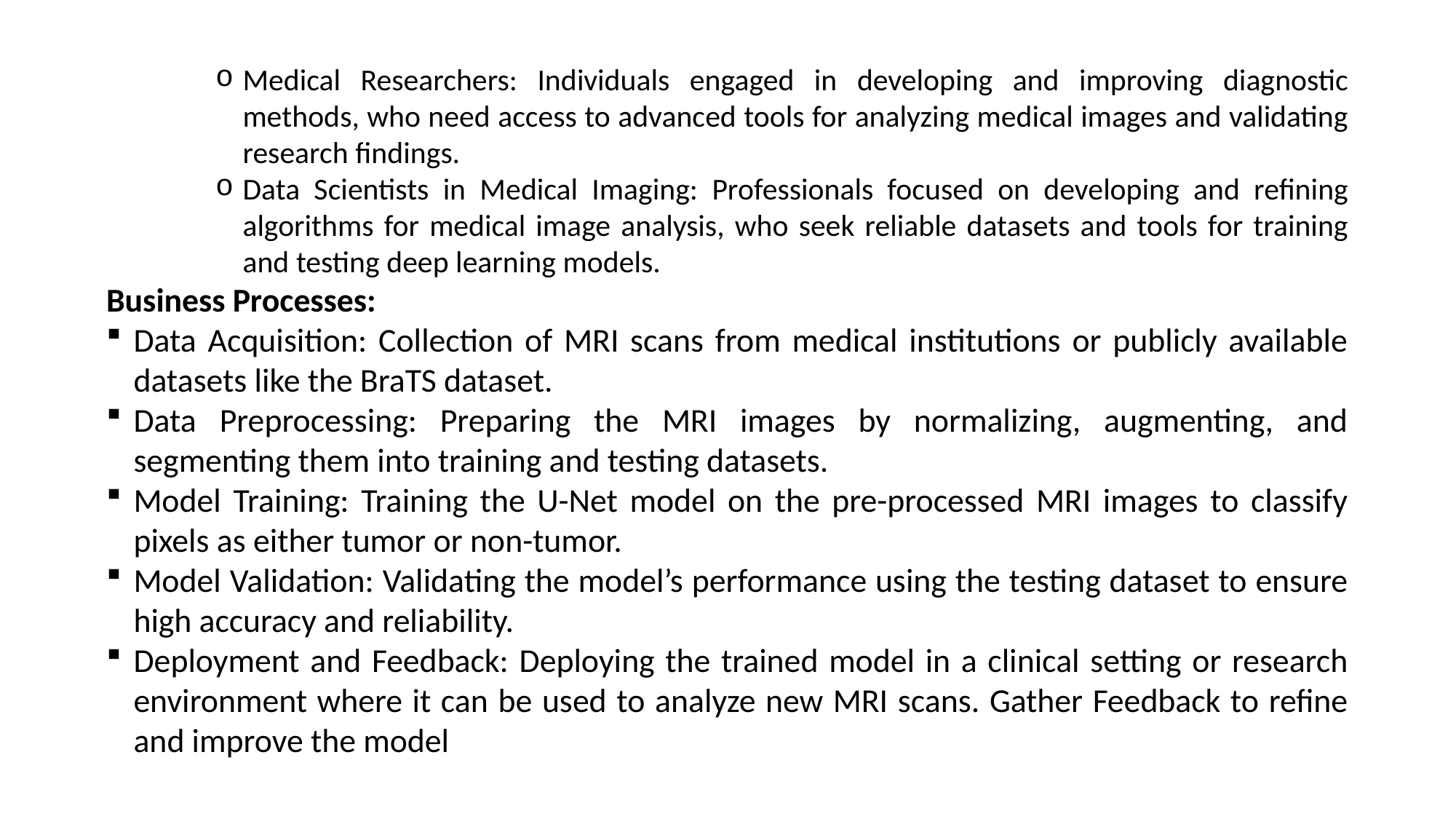

Medical Researchers: Individuals engaged in developing and improving diagnostic methods, who need access to advanced tools for analyzing medical images and validating research findings.
Data Scientists in Medical Imaging: Professionals focused on developing and refining algorithms for medical image analysis, who seek reliable datasets and tools for training and testing deep learning models.
Business Processes:
Data Acquisition: Collection of MRI scans from medical institutions or publicly available datasets like the BraTS dataset.
Data Preprocessing: Preparing the MRI images by normalizing, augmenting, and segmenting them into training and testing datasets.
Model Training: Training the U-Net model on the pre-processed MRI images to classify pixels as either tumor or non-tumor.
Model Validation: Validating the model’s performance using the testing dataset to ensure high accuracy and reliability.
Deployment and Feedback: Deploying the trained model in a clinical setting or research environment where it can be used to analyze new MRI scans. Gather Feedback to refine and improve the model